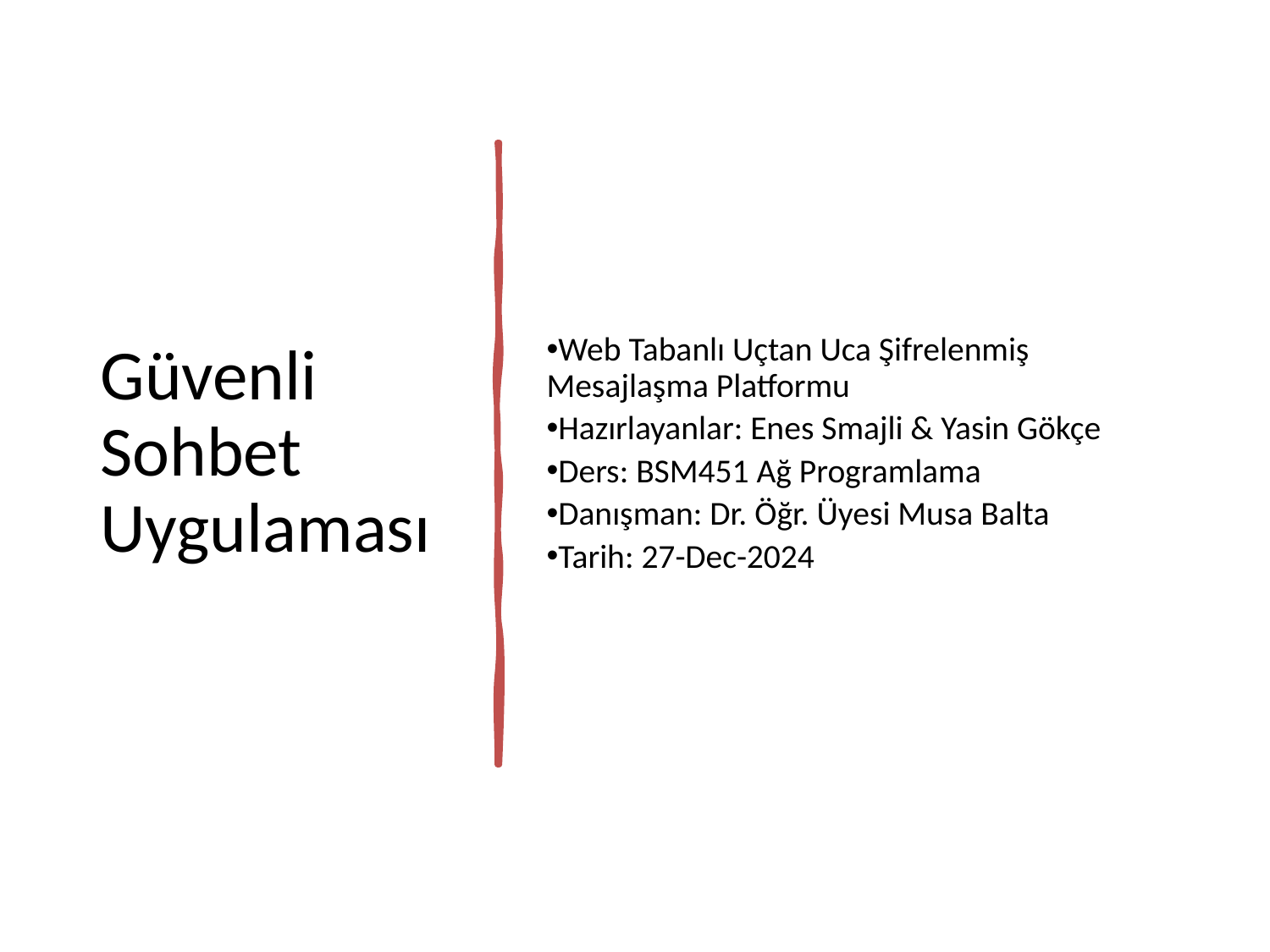

# Güvenli Sohbet Uygulaması
Web Tabanlı Uçtan Uca Şifrelenmiş Mesajlaşma Platformu
Hazırlayanlar: Enes Smajli & Yasin Gökçe
Ders: BSM451 Ağ Programlama
Danışman: Dr. Öğr. Üyesi Musa Balta
Tarih: 27-Dec-2024